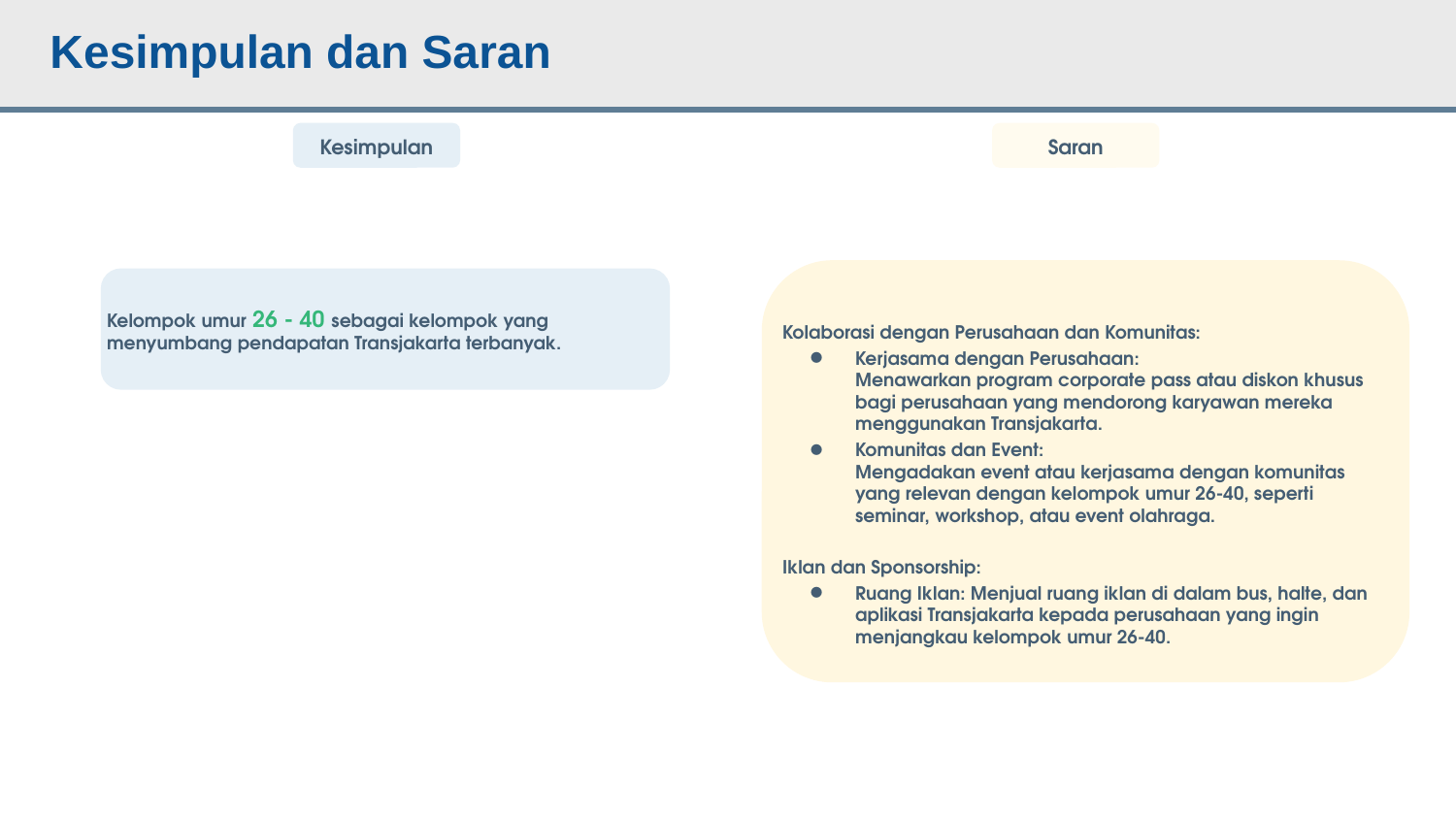

Kesimpulan dan Saran
Kesimpulan
Saran

Kolaborasi dengan Perusahaan dan Komunitas:
Kerjasama dengan Perusahaan:
Menawarkan program corporate pass atau diskon khusus bagi perusahaan yang mendorong karyawan mereka menggunakan Transjakarta.
Komunitas dan Event:
Mengadakan event atau kerjasama dengan komunitas yang relevan dengan kelompok umur 26-40, seperti seminar, workshop, atau event olahraga.

Iklan dan Sponsorship:
Ruang Iklan: Menjual ruang iklan di dalam bus, halte, dan aplikasi Transjakarta kepada perusahaan yang ingin menjangkau kelompok umur 26-40.

Kelompok umur 26 - 40 sebagai kelompok yang menyumbang pendapatan Transjakarta terbanyak.